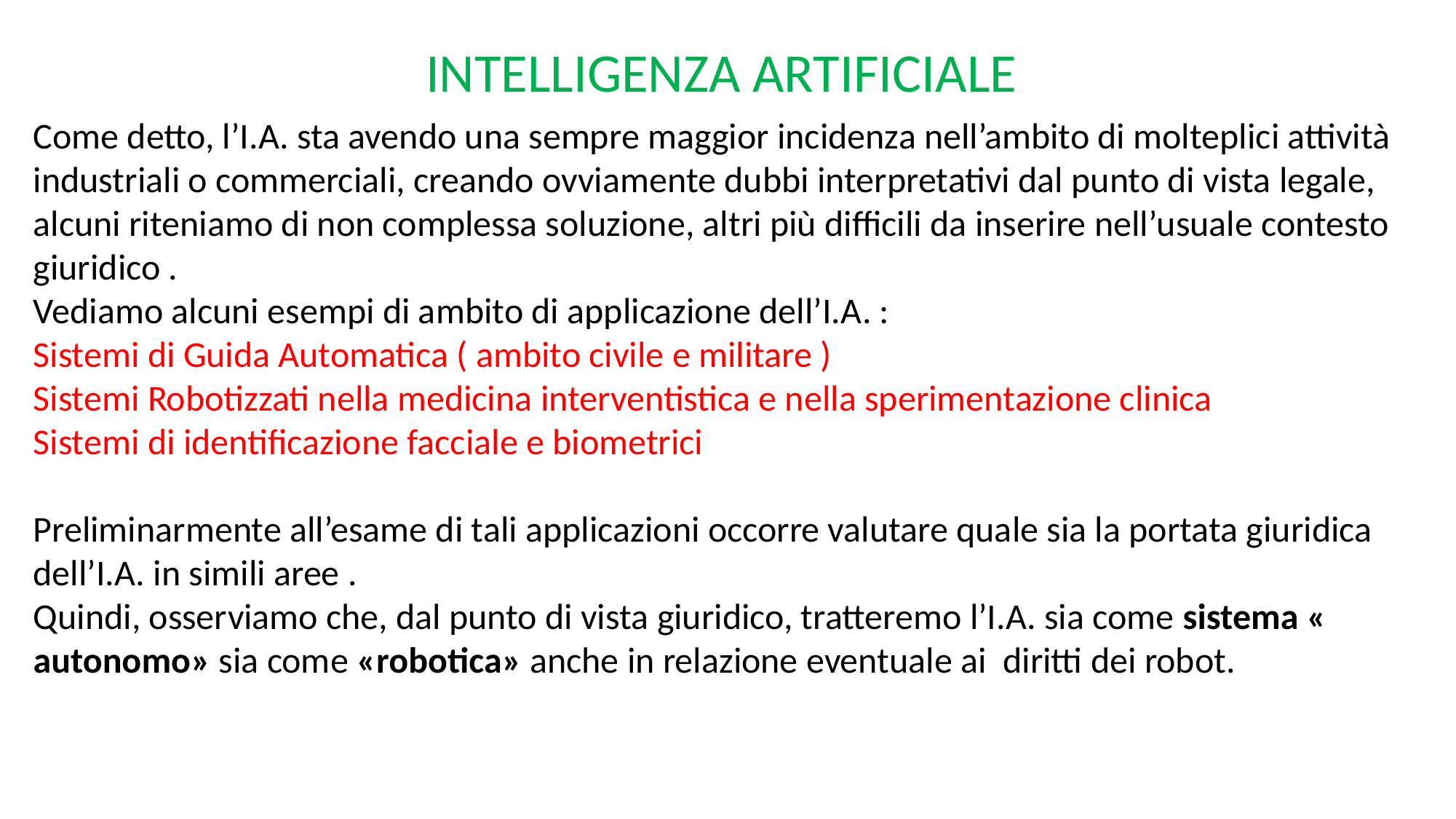

# INTELLIGENZA ARTIFICIALE
Come detto, l’I.A. sta avendo una sempre maggior incidenza nell’ambito di molteplici attività industriali o commerciali, creando ovviamente dubbi interpretativi dal punto di vista legale, alcuni riteniamo di non complessa soluzione, altri più difficili da inserire nell’usuale contesto giuridico .
Vediamo alcuni esempi di ambito di applicazione dell’I.A. :
Sistemi di Guida Automatica ( ambito civile e militare )
Sistemi Robotizzati nella medicina interventistica e nella sperimentazione clinica
Sistemi di identificazione facciale e biometrici

Preliminarmente all’esame di tali applicazioni occorre valutare quale sia la portata giuridica dell’I.A. in simili aree .
Quindi, osserviamo che, dal punto di vista giuridico, tratteremo l’I.A. sia come sistema « autonomo» sia come «robotica» anche in relazione eventuale ai  diritti dei robot.